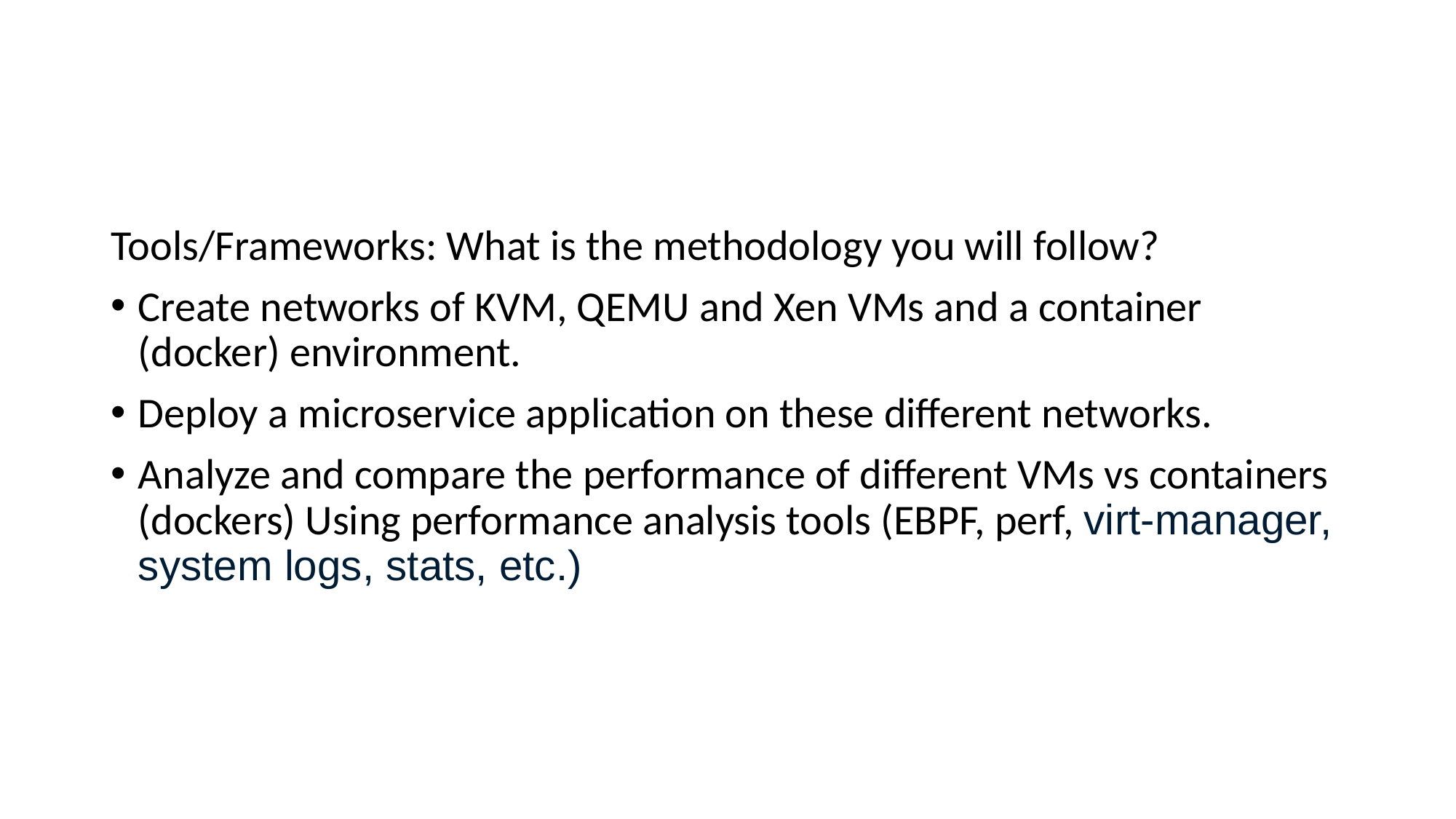

#
Tools/Frameworks: What is the methodology you will follow?
Create networks of KVM, QEMU and Xen VMs and a container (docker) environment.
Deploy a microservice application on these different networks.
Analyze and compare the performance of different VMs vs containers (dockers) Using performance analysis tools (EBPF, perf, virt-manager, system logs, stats, etc.)